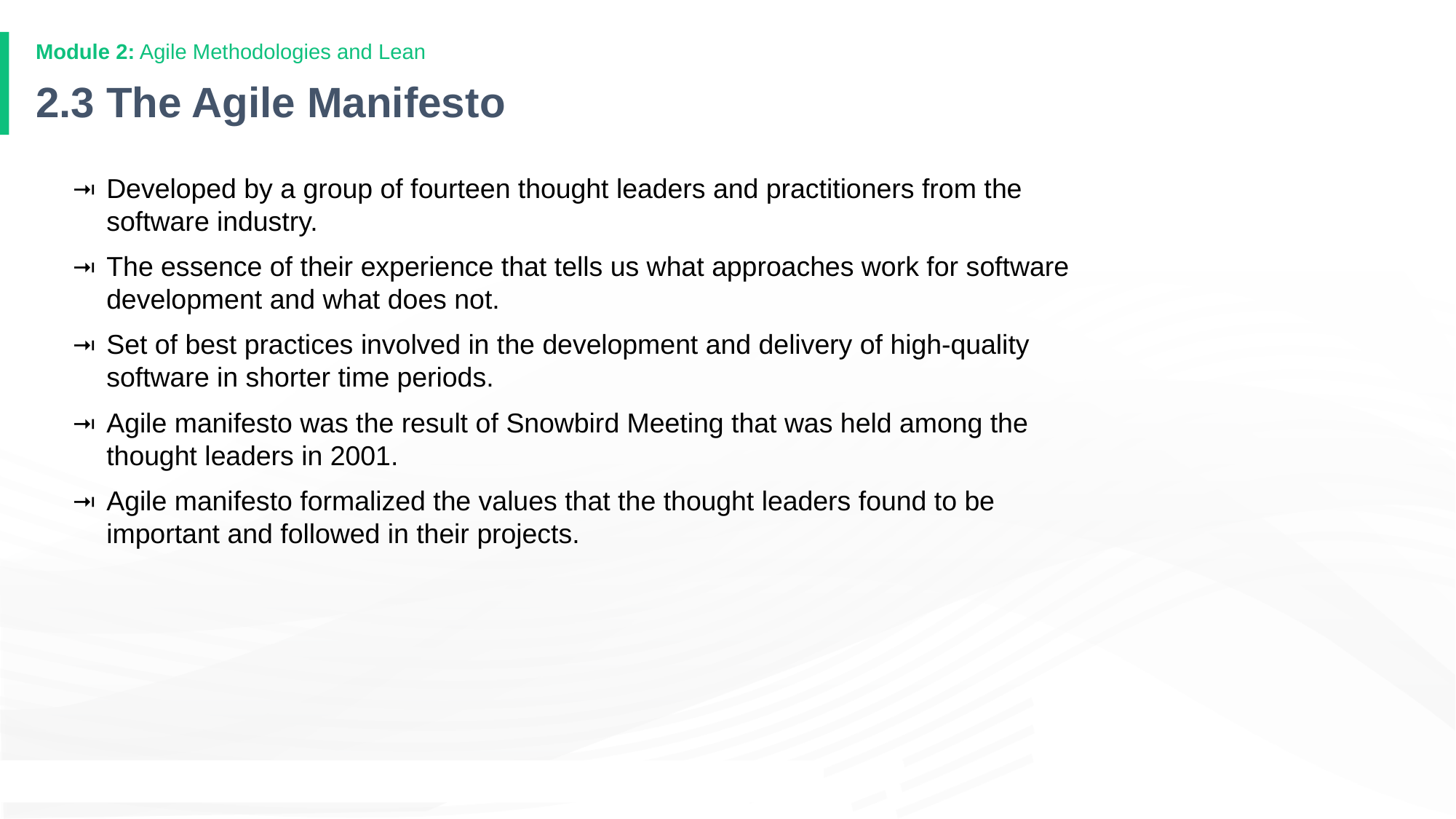

# 2.3 The Agile Manifesto
Developed by a group of fourteen thought leaders and practitioners from the software industry.
The essence of their experience that tells us what approaches work for software development and what does not.
Set of best practices involved in the development and delivery of high-quality software in shorter time periods.
Agile manifesto was the result of Snowbird Meeting that was held among the thought leaders in 2001.
Agile manifesto formalized the values that the thought leaders found to be important and followed in their projects.